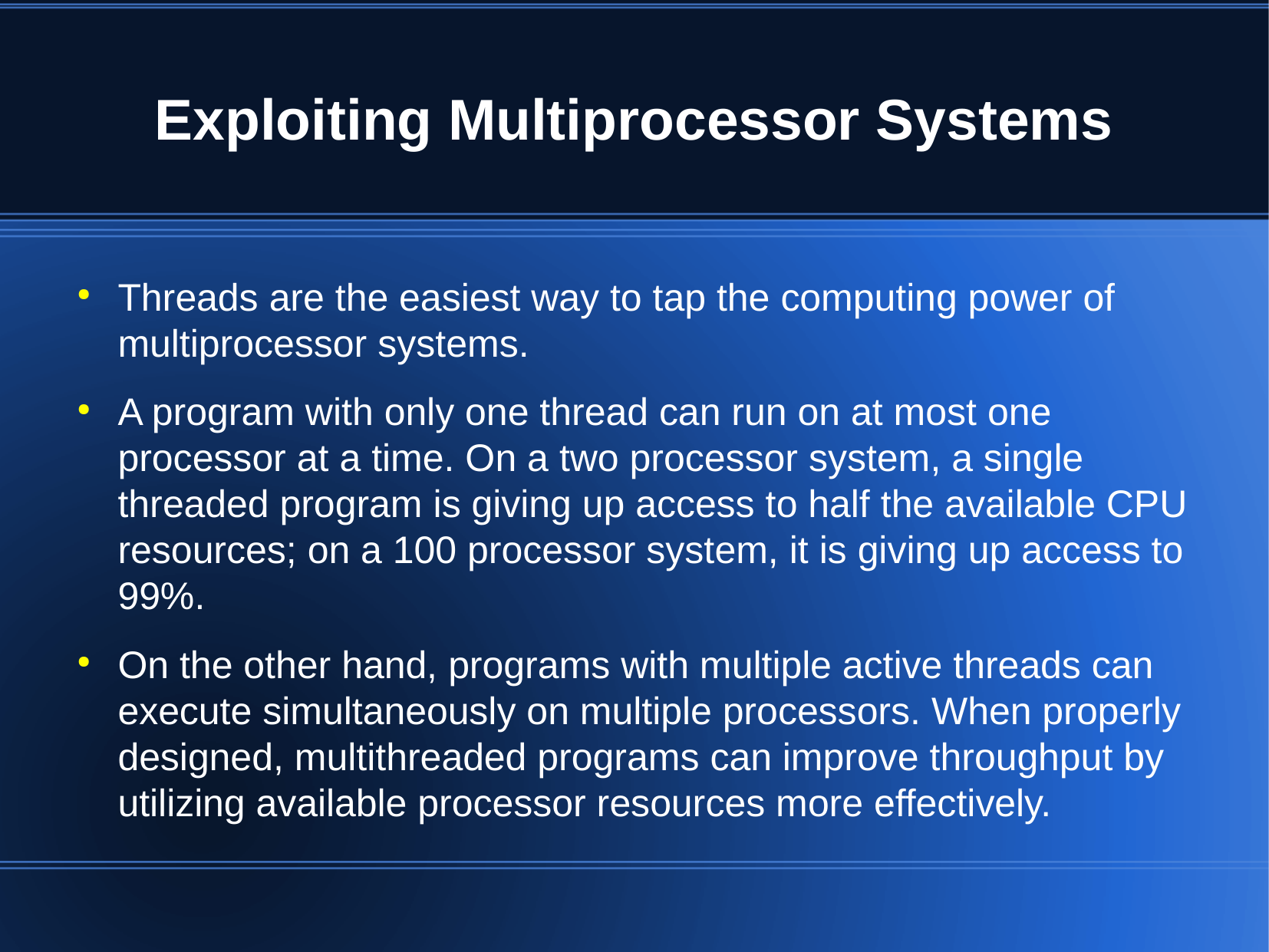

Exploiting Multiprocessor Systems
Threads are the easiest way to tap the computing power of multiprocessor systems.
A program with only one thread can run on at most one processor at a time. On a two processor system, a single threaded program is giving up access to half the available CPU resources; on a 100 processor system, it is giving up access to 99%.
On the other hand, programs with multiple active threads can execute simultaneously on multiple processors. When properly designed, multithreaded programs can improve throughput by utilizing available processor resources more effectively.